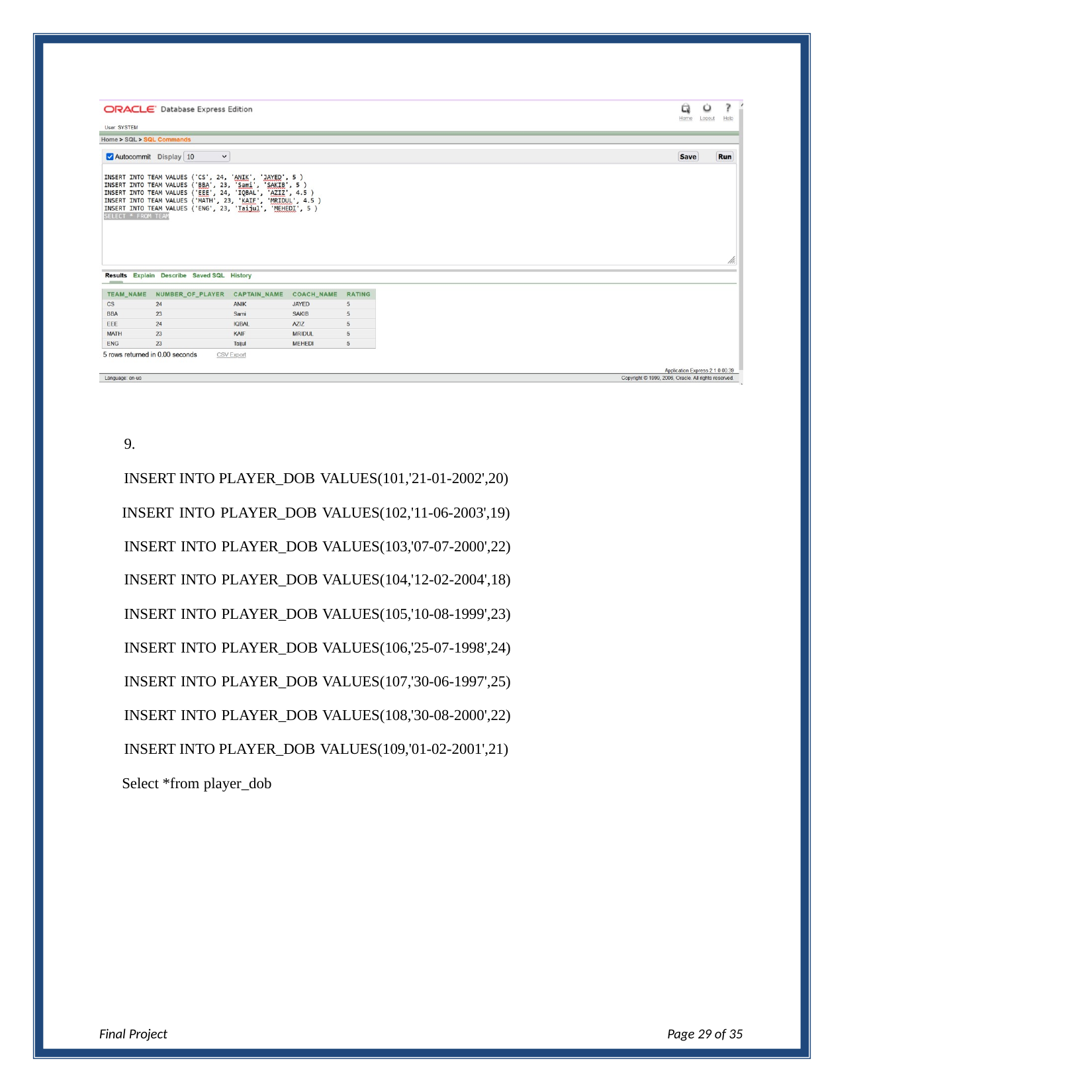

9.

INSERT INTO PLAYER_DOB VALUES(101,'21-01-2002',20)
INSERT INTO PLAYER_DOB VALUES(102,'11-06-2003',19)  INSERT INTO PLAYER_DOB VALUES(103,'07-07-2000',22)  INSERT INTO PLAYER_DOB VALUES(104,'12-02-2004',18)  INSERT INTO PLAYER_DOB VALUES(105,'10-08-1999',23)  INSERT INTO PLAYER_DOB VALUES(106,'25-07-1998',24)  INSERT INTO PLAYER_DOB VALUES(107,'30-06-1997',25)  INSERT INTO PLAYER_DOB VALUES(108,'30-08-2000',22)  INSERT INTO PLAYER_DOB VALUES(109,'01-02-2001',21)

Select *from player_dob
Final Project
Page 29 of 35